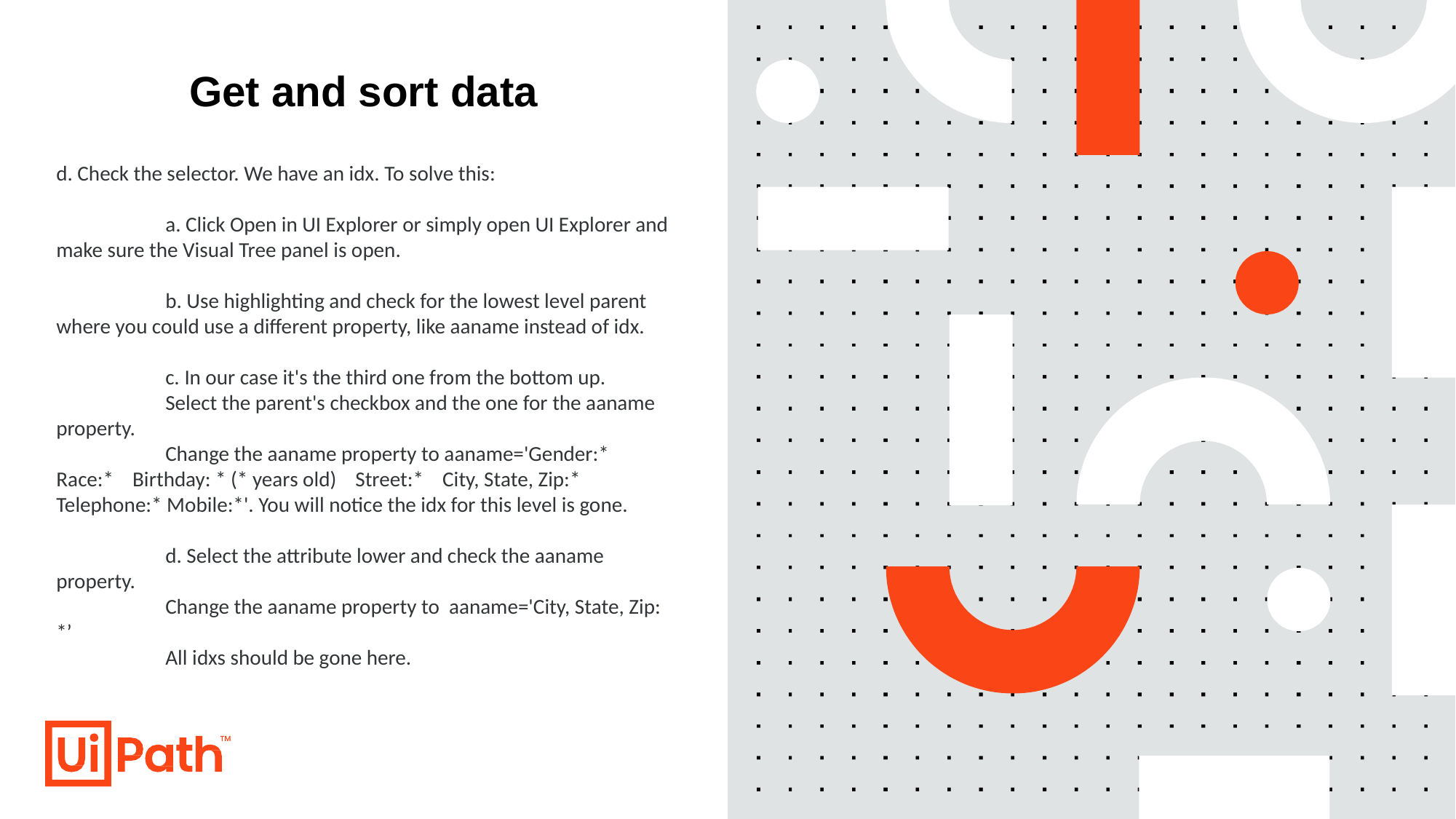

# Get and sort data
d. Check the selector. We have an idx. To solve this:

	a. Click Open in UI Explorer or simply open UI Explorer and make sure the Visual Tree panel is open.

	b. Use highlighting and check for the lowest level parent where you could use a different property, like aaname instead of idx.

	c. In our case it's the third one from the bottom up.
	Select the parent's checkbox and the one for the aaname property.
	Change the aaname property to aaname='Gender:*    Race:*    Birthday: * (* years old)    Street:*    City, State, Zip:*    Telephone:* Mobile:*'. You will notice the idx for this level is gone.

	d. Select the attribute lower and check the aaname property.
	Change the aaname property to  aaname='City, State, Zip: *’
	All idxs should be gone here.